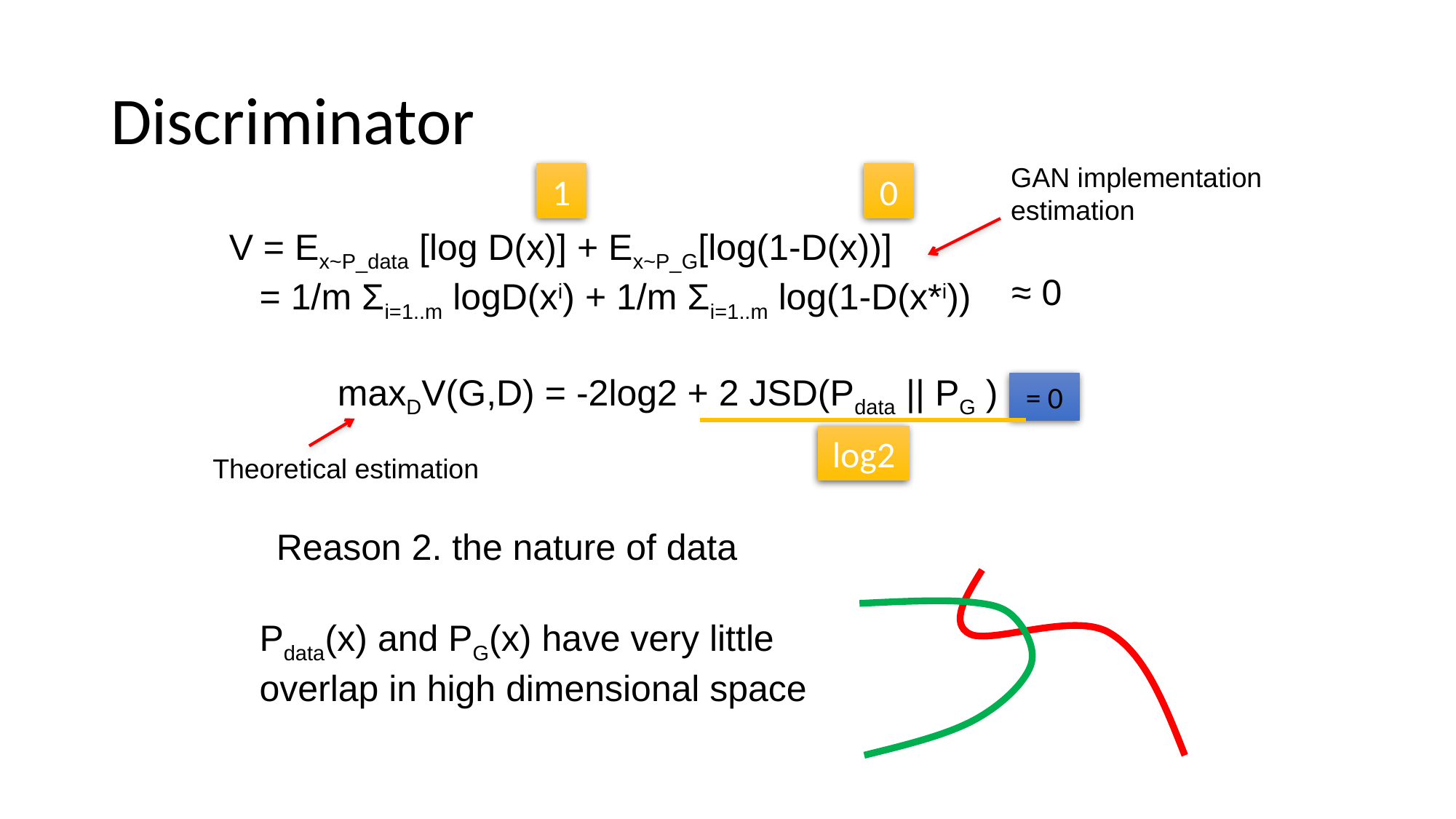

# Discriminator
GAN implementation
estimation
1
0
V = Ex~P_data [log D(x)] + Ex~P_G[log(1-D(x))]
   = 1/m Σi=1..m logD(xi) + 1/m Σi=1..m log(1-D(x*i))

≈ 0
maxDV(G,D) = -2log2 + 2 JSD(Pdata || PG )
= 0
log2
Theoretical estimation
Reason 2. the nature of data

Pdata(x) and PG(x) have very little
overlap in high dimensional space